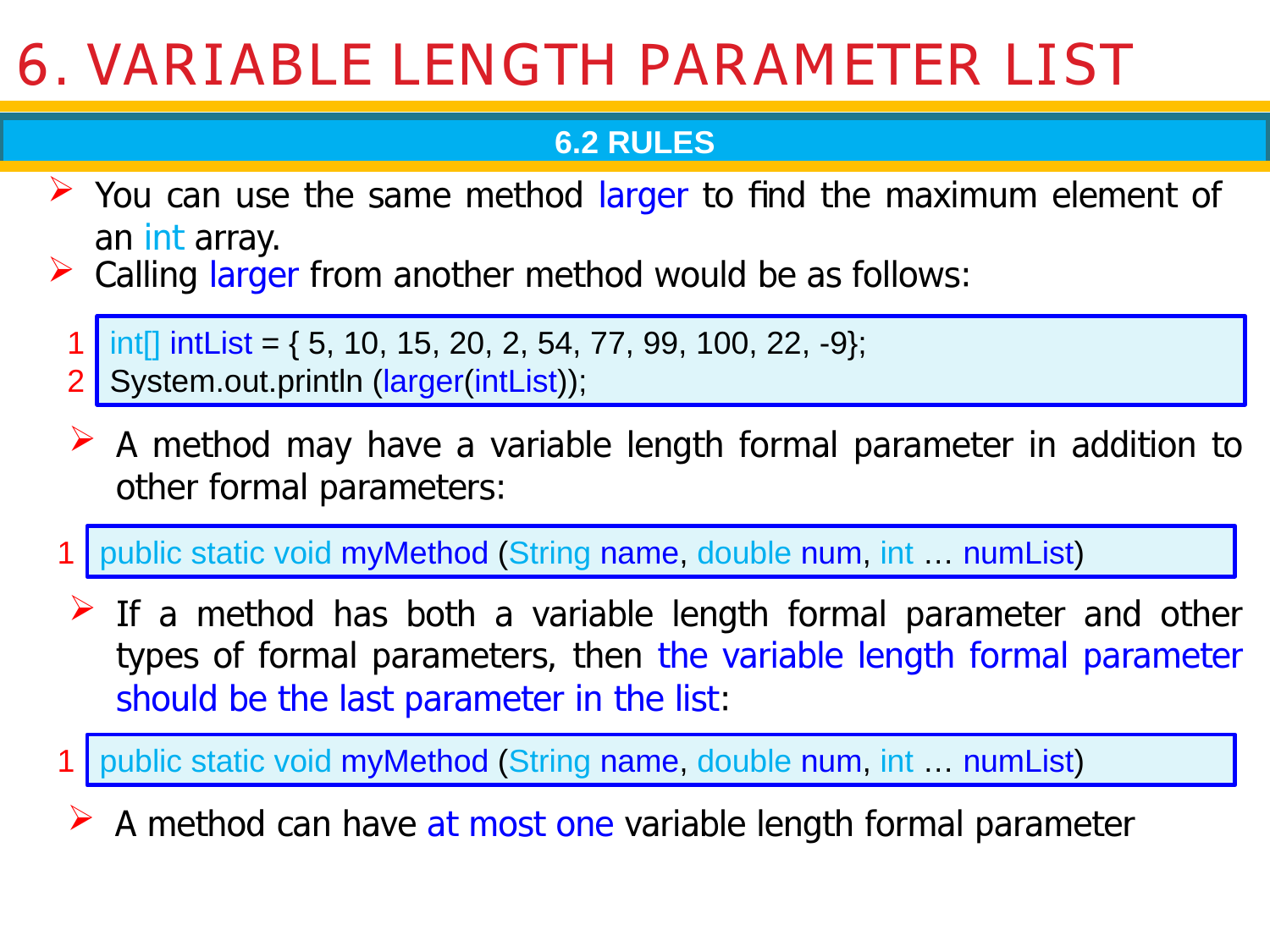

# 6. VARIABLE LENGTH PARAMETER LIST
6.2 RULES
You can use the same method larger to find the maximum element of an int array.
Calling larger from another method would be as follows:
1
2
int[] intList = { 5, 10, 15, 20, 2, 54, 77, 99, 100, 22, -9};
System.out.println (larger(intList));
A method may have a variable length formal parameter in addition to other formal parameters:
1
public static void myMethod (String name, double num, int … numList)
If a method has both a variable length formal parameter and other types of formal parameters, then the variable length formal parameter should be the last parameter in the list:
1
public static void myMethod (String name, double num, int … numList)
A method can have at most one variable length formal parameter
16